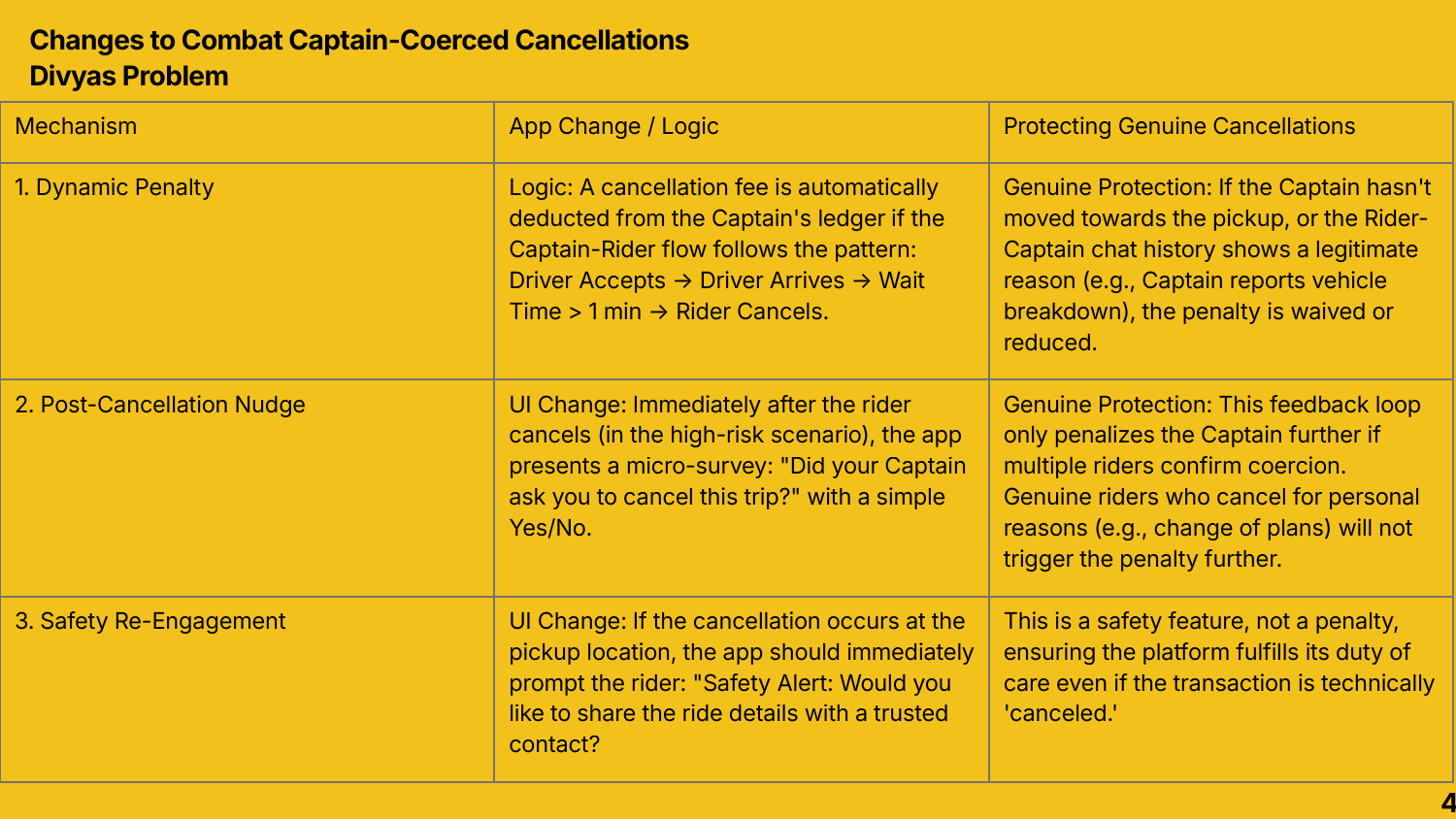

Changes to Combat Captain-Coerced Cancellations
Divyas Problem
| Mechanism | App Change / Logic | Protecting Genuine Cancellations |
| --- | --- | --- |
| 1. Dynamic Penalty | Logic: A cancellation fee is automatically deducted from the Captain's ledger if the Captain-Rider flow follows the pattern: Driver Accepts → Driver Arrives → Wait Time > 1 min → Rider Cancels. | Genuine Protection: If the Captain hasn't moved towards the pickup, or the Rider-Captain chat history shows a legitimate reason (e.g., Captain reports vehicle breakdown), the penalty is waived or reduced. |
| 2. Post-Cancellation Nudge | UI Change: Immediately after the rider cancels (in the high-risk scenario), the app presents a micro-survey: "Did your Captain ask you to cancel this trip?" with a simple Yes/No. | Genuine Protection: This feedback loop only penalizes the Captain further if multiple riders confirm coercion. Genuine riders who cancel for personal reasons (e.g., change of plans) will not trigger the penalty further. |
| 3. Safety Re-Engagement | UI Change: If the cancellation occurs at the pickup location, the app should immediately prompt the rider: "Safety Alert: Would you like to share the ride details with a trusted contact? | This is a safety feature, not a penalty, ensuring the platform fulfills its duty of care even if the transaction is technically 'canceled.' |
4